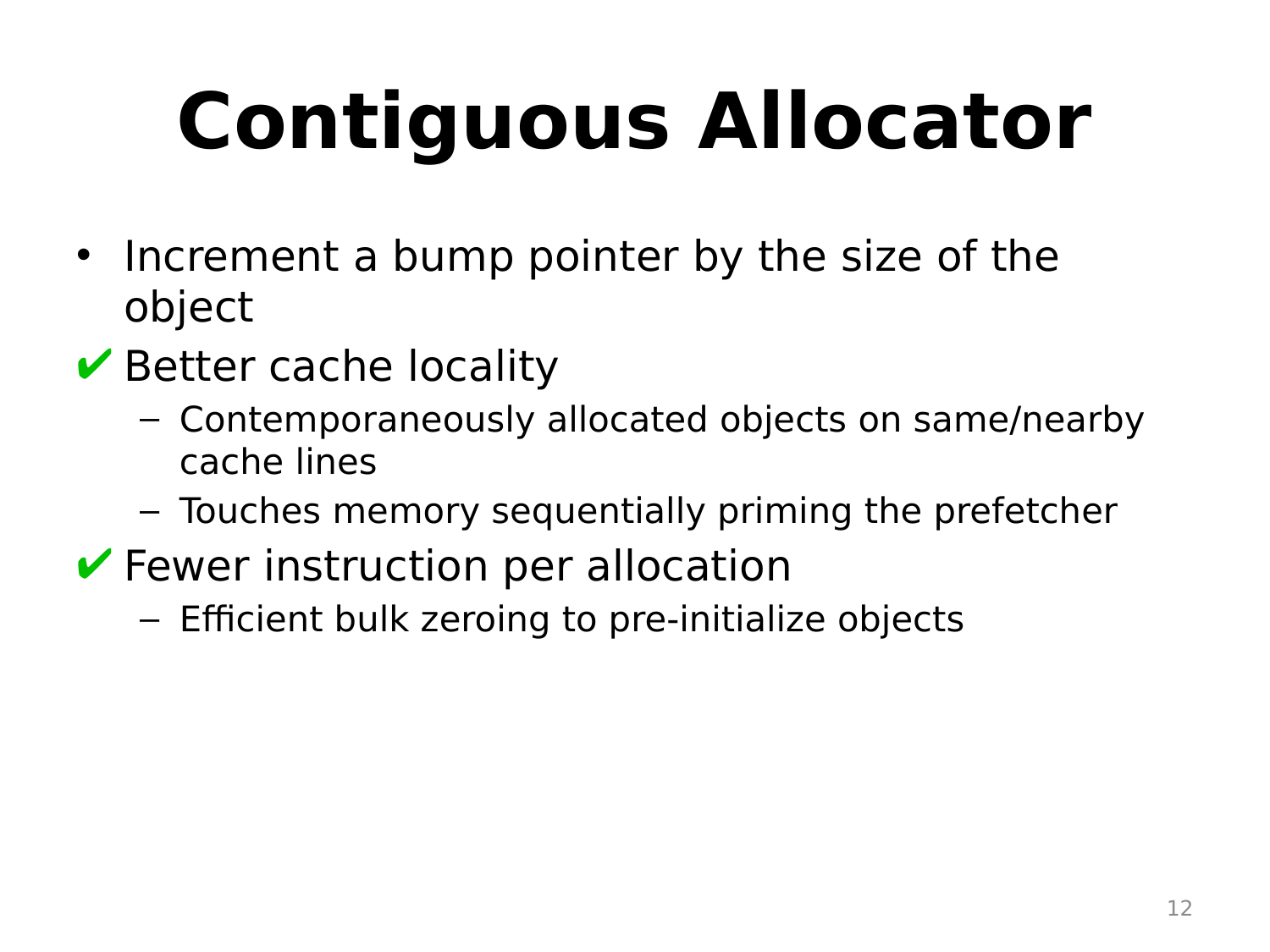

# Contiguous Allocator
Increment a bump pointer by the size of the object
Better cache locality
Contemporaneously allocated objects on same/nearby cache lines
Touches memory sequentially priming the prefetcher
Fewer instruction per allocation
Efficient bulk zeroing to pre-initialize objects
12